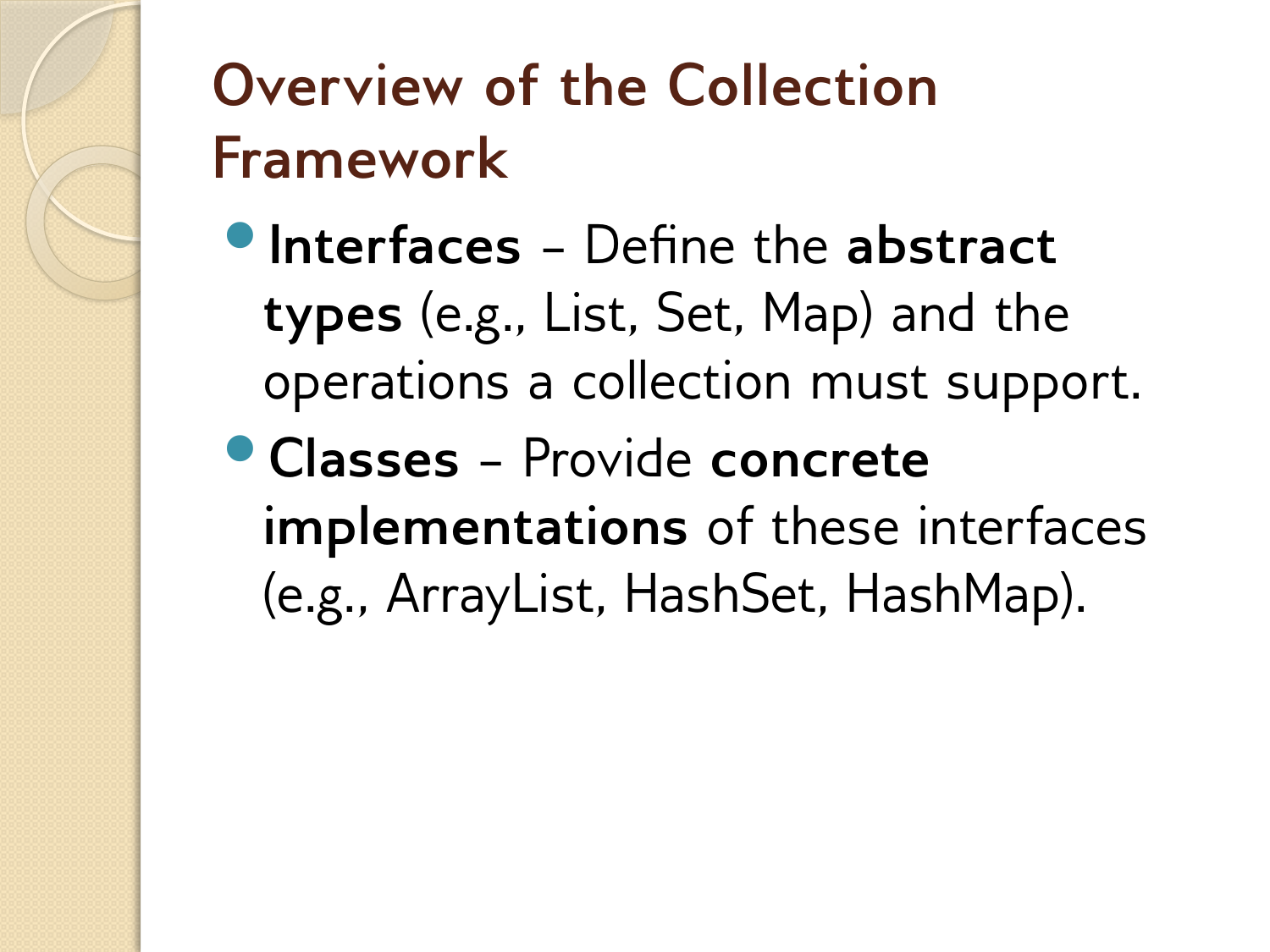

# Overview of the Collection Framework
Interfaces – Define the abstract types (e.g., List, Set, Map) and the operations a collection must support.
Classes – Provide concrete implementations of these interfaces (e.g., ArrayList, HashSet, HashMap).